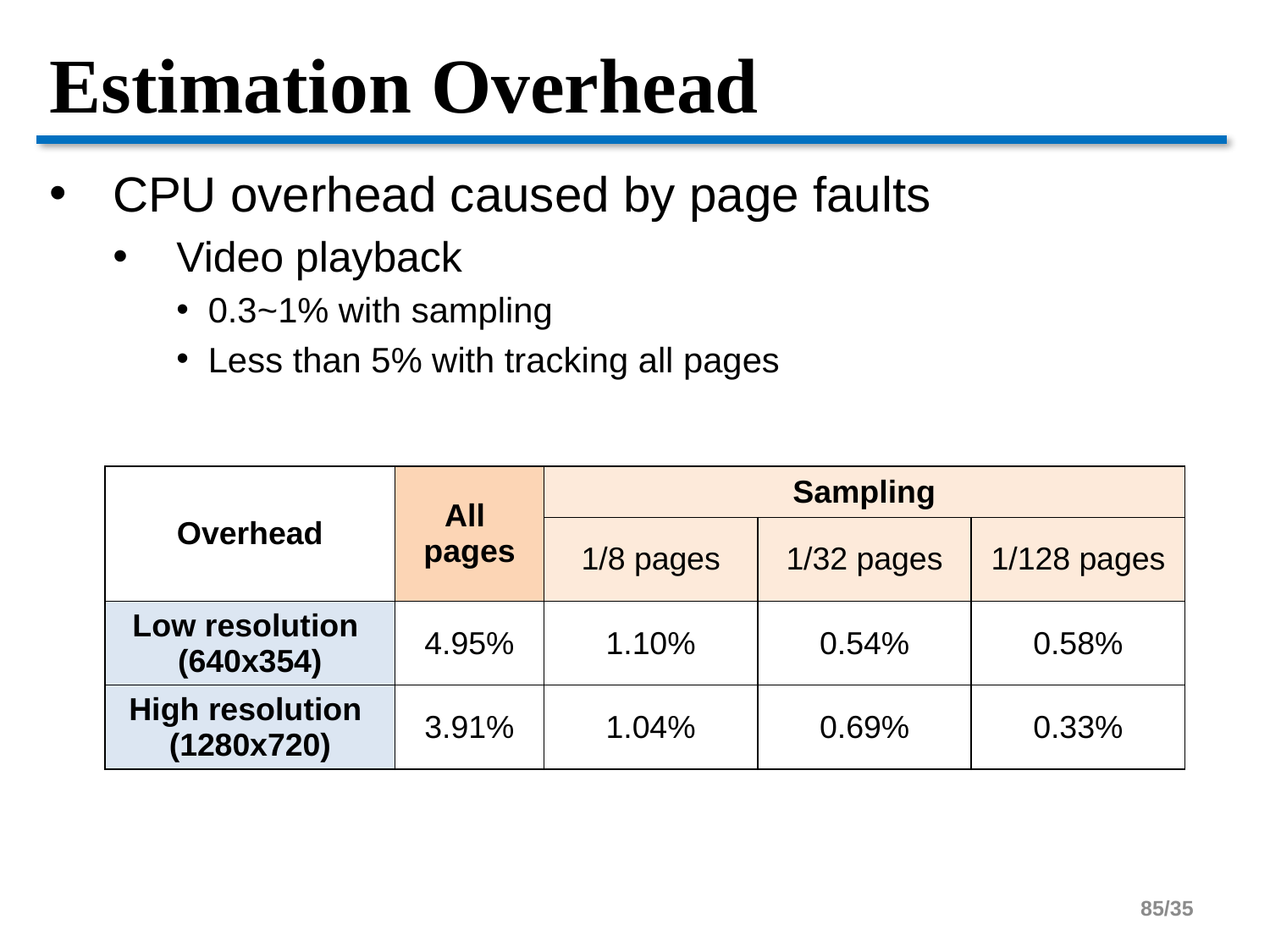

# Estimation Overhead
CPU overhead caused by page faults
Video playback
0.3~1% with sampling
Less than 5% with tracking all pages
| Overhead | All pages | Sampling |  |  |
| --- | --- | --- | --- | --- |
|  |  | 1/8 pages | 1/32 pages | 1/128 pages |
| Low resolution (640x354) | 4.95% | 1.10% | 0.54% | 0.58% |
| High resolution (1280x720) | 3.91% | 1.04% | 0.69% | 0.33% |
85/35